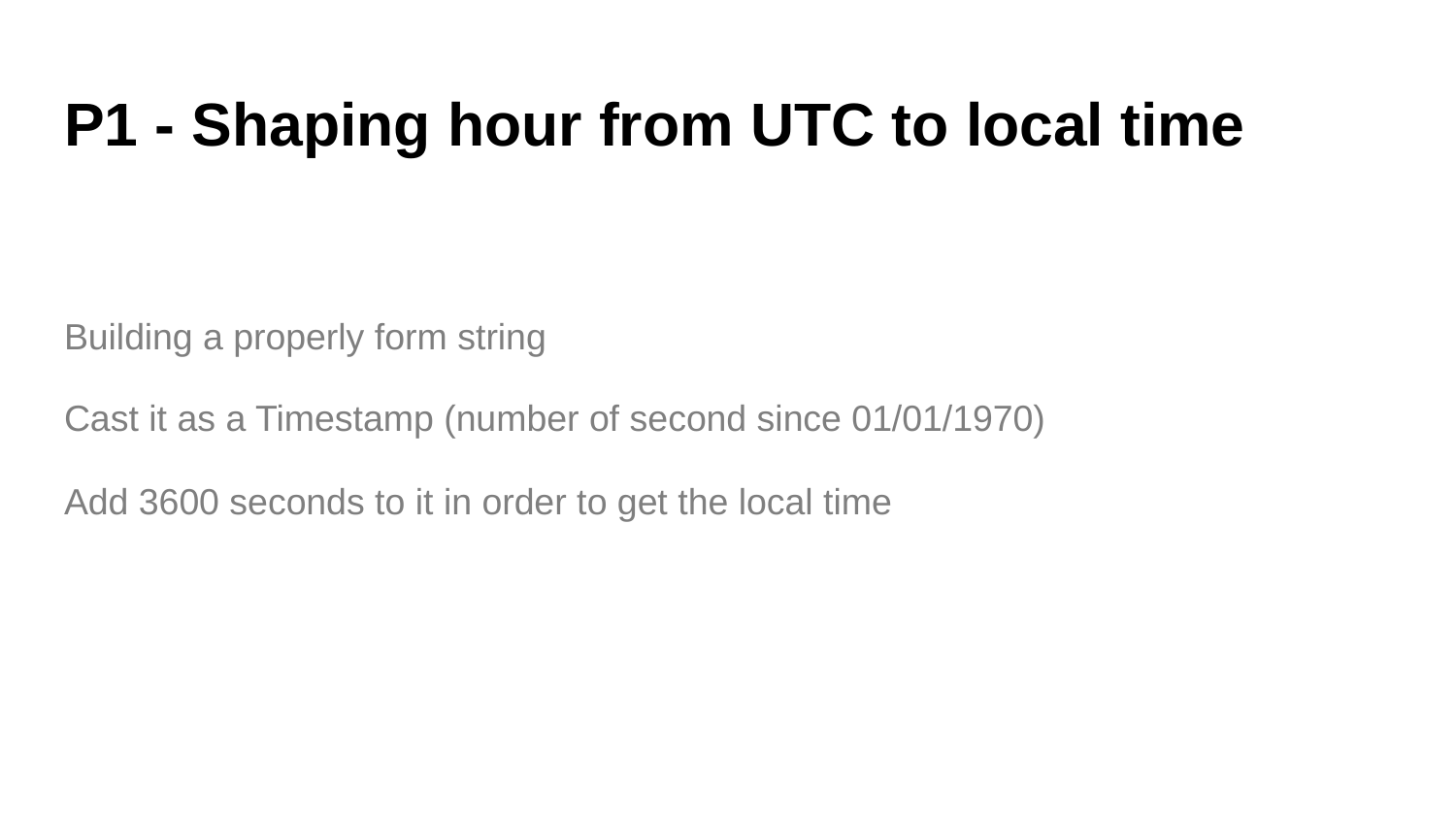

# P1 - Shaping hour from UTC to local time
Building a properly form string
Cast it as a Timestamp (number of second since 01/01/1970)
Add 3600 seconds to it in order to get the local time